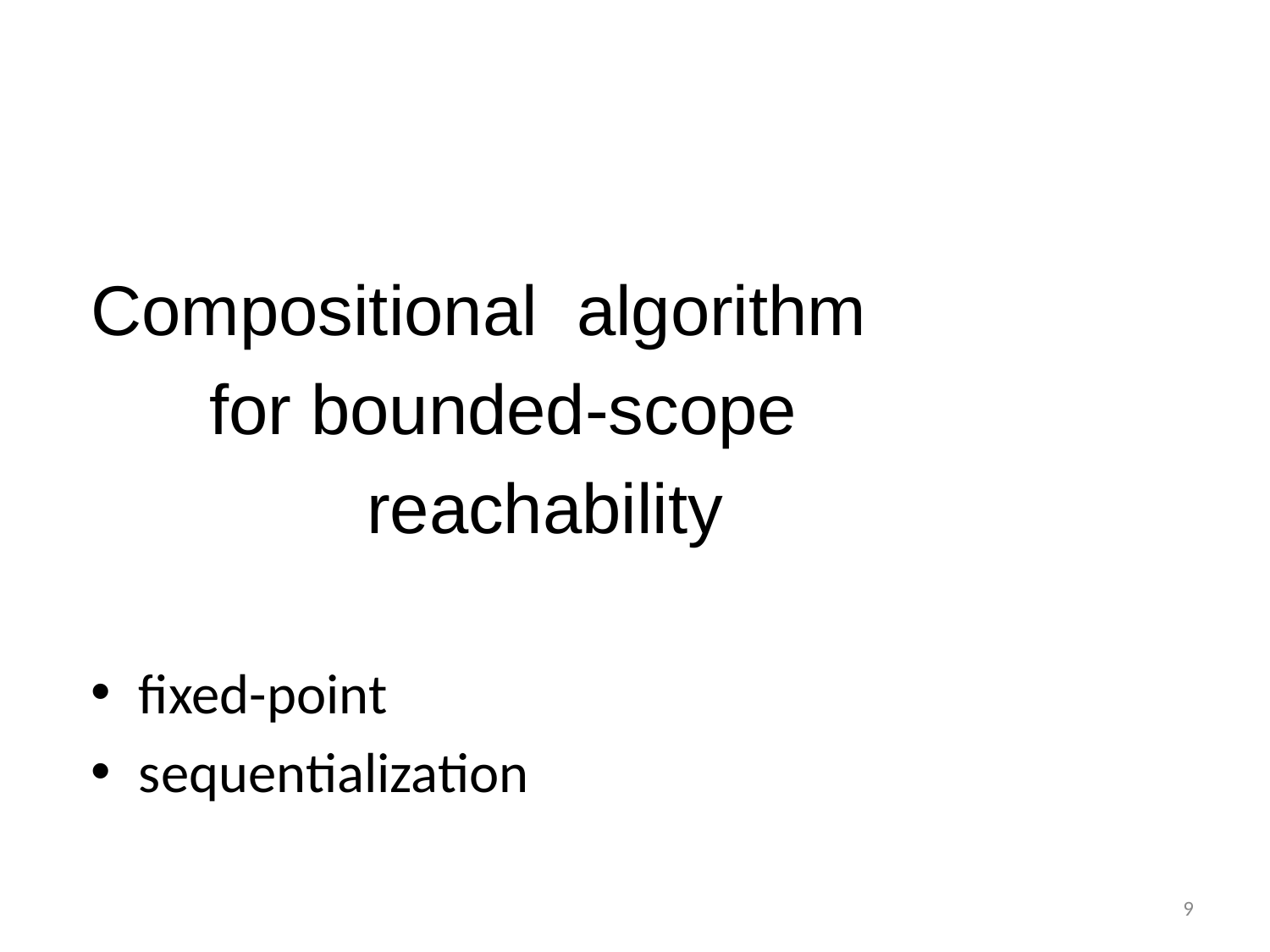

Compositional  algorithm
      for bounded-scope
              reachability

fixed-point
sequentialization

9